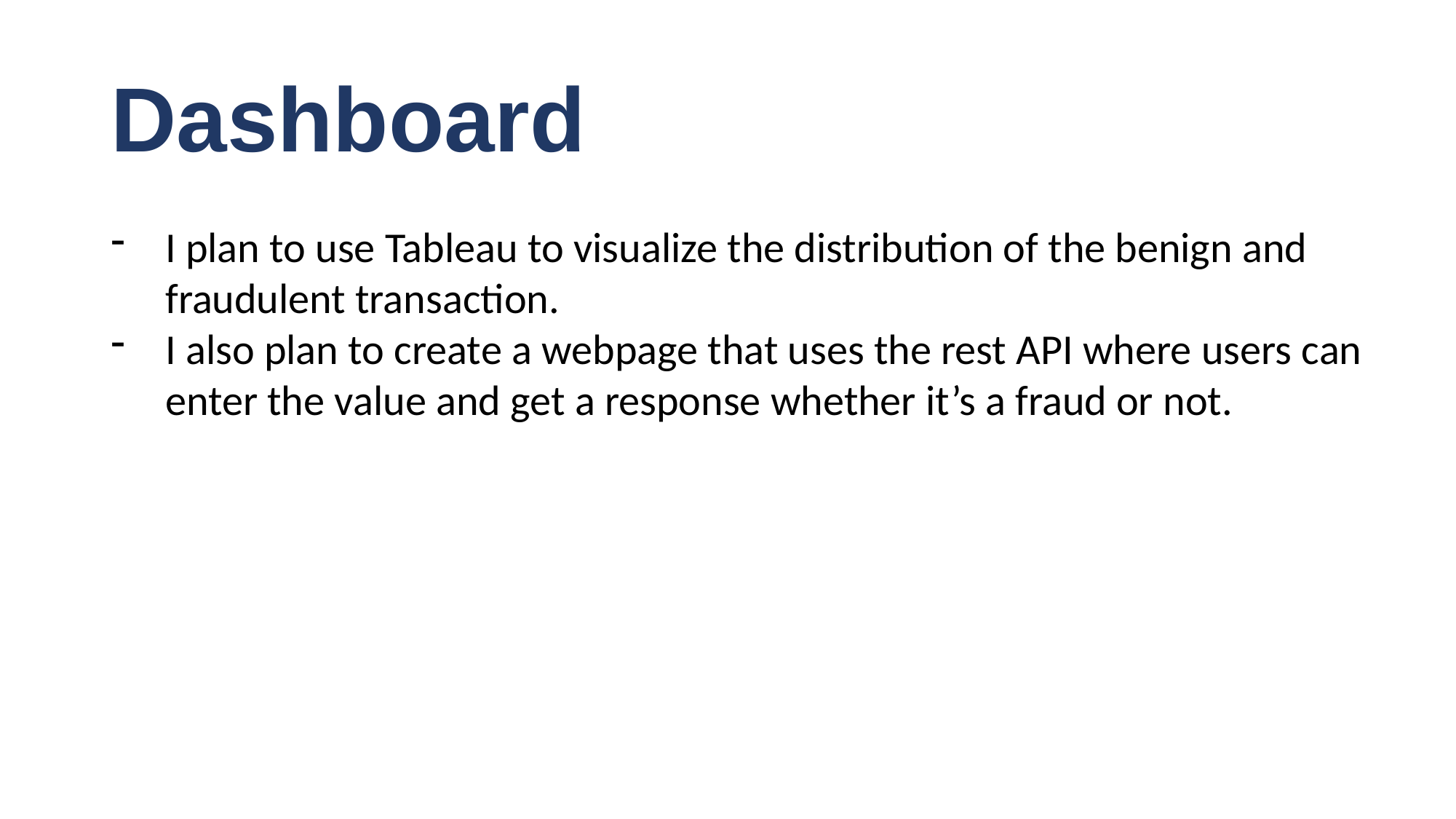

# Dashboard
I plan to use Tableau to visualize the distribution of the benign and fraudulent transaction.
I also plan to create a webpage that uses the rest API where users can enter the value and get a response whether it’s a fraud or not.